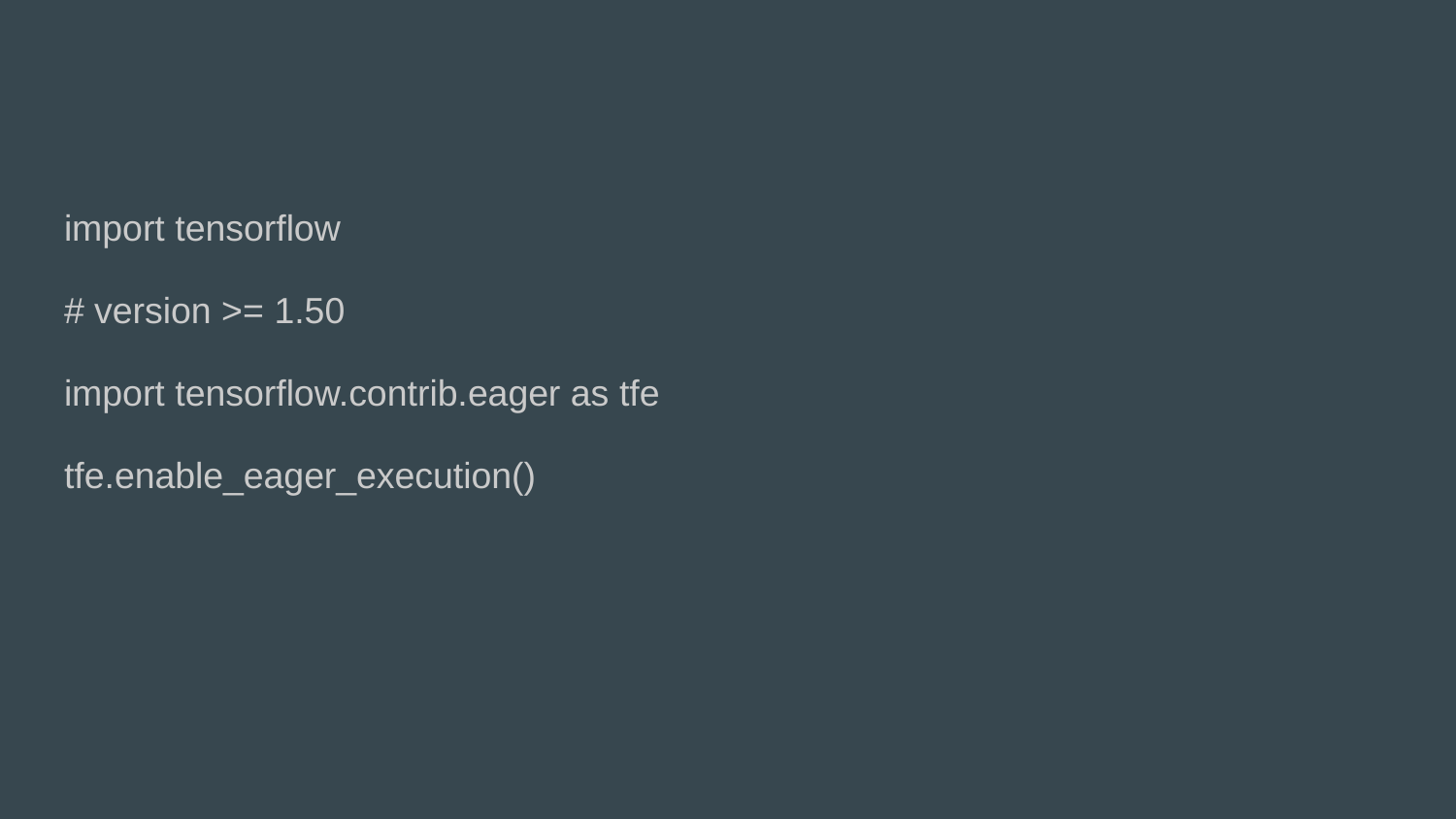

import tensorflow
# version >= 1.50
import tensorflow.contrib.eager as tfe
tfe.enable_eager_execution()